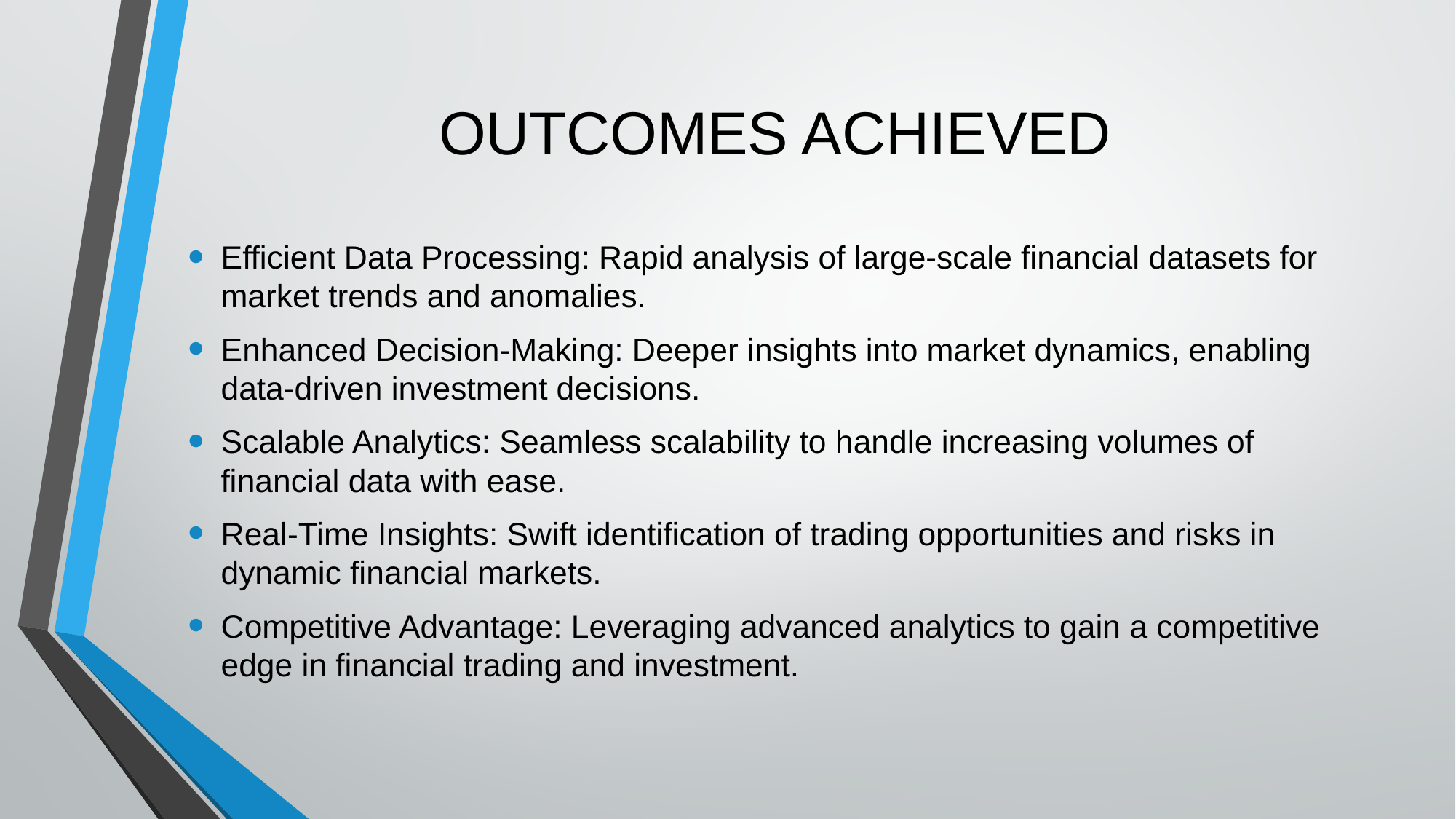

# OUTCOMES ACHIEVED
Efficient Data Processing: Rapid analysis of large-scale financial datasets for market trends and anomalies.
Enhanced Decision-Making: Deeper insights into market dynamics, enabling data-driven investment decisions.
Scalable Analytics: Seamless scalability to handle increasing volumes of financial data with ease.
Real-Time Insights: Swift identification of trading opportunities and risks in dynamic financial markets.
Competitive Advantage: Leveraging advanced analytics to gain a competitive edge in financial trading and investment.